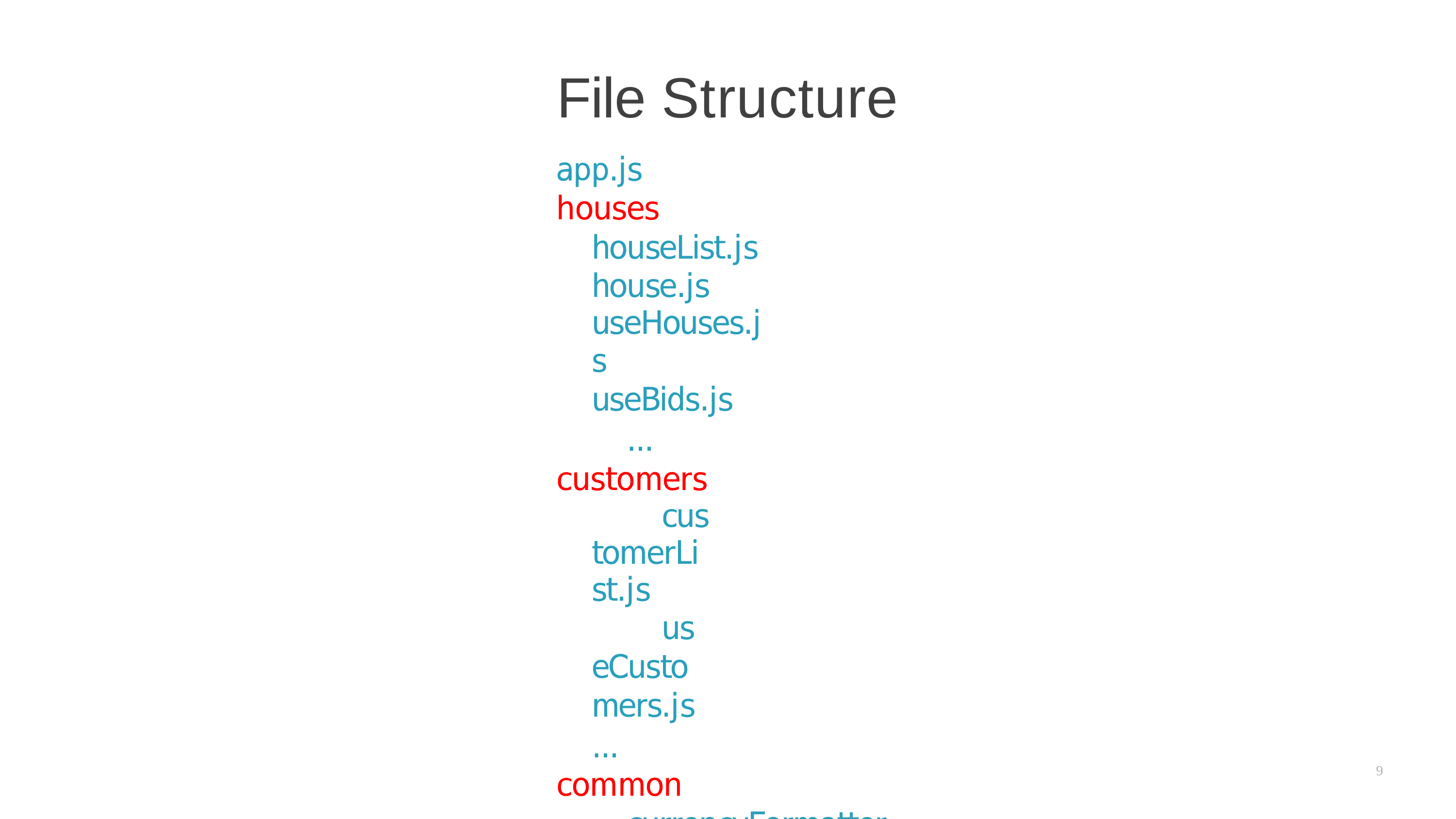

# File Structure
app.js houses
houseList.js house.js
useHouses.js
useBids.js
… customers
customerList.js
useCustomers.js
… common
currencyFormatter.js loadingStatus.js
navValues.js
useGetRequest.js
…
9